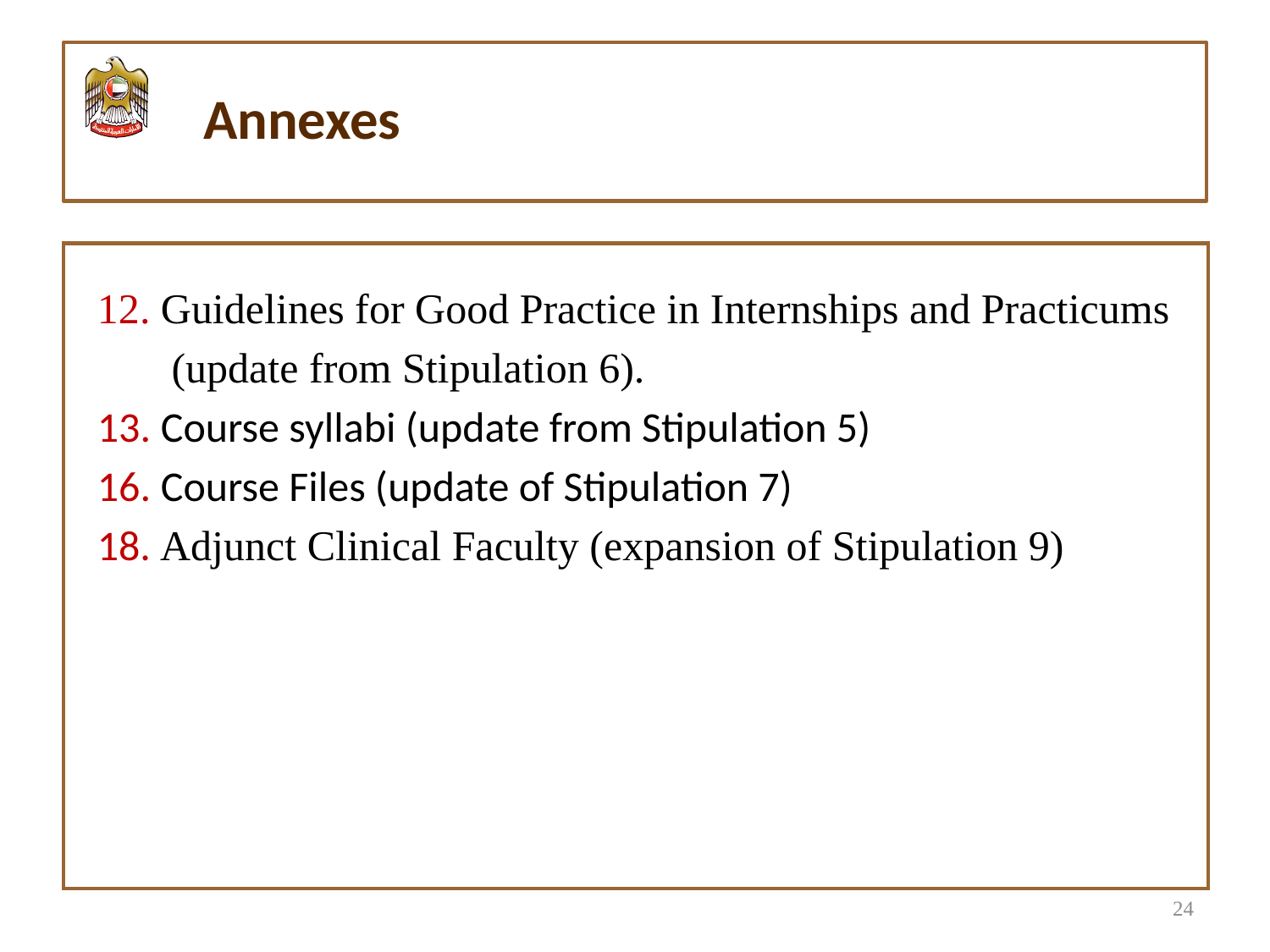

#
Annexes
|  |
| --- |
12. Guidelines for Good Practice in Internships and Practicums
       (update from Stipulation 6).
Course syllabi (update from Stipulation 5)
Course Files (update of Stipulation 7)
18. Adjunct Clinical Faculty (expansion of Stipulation 9)

24